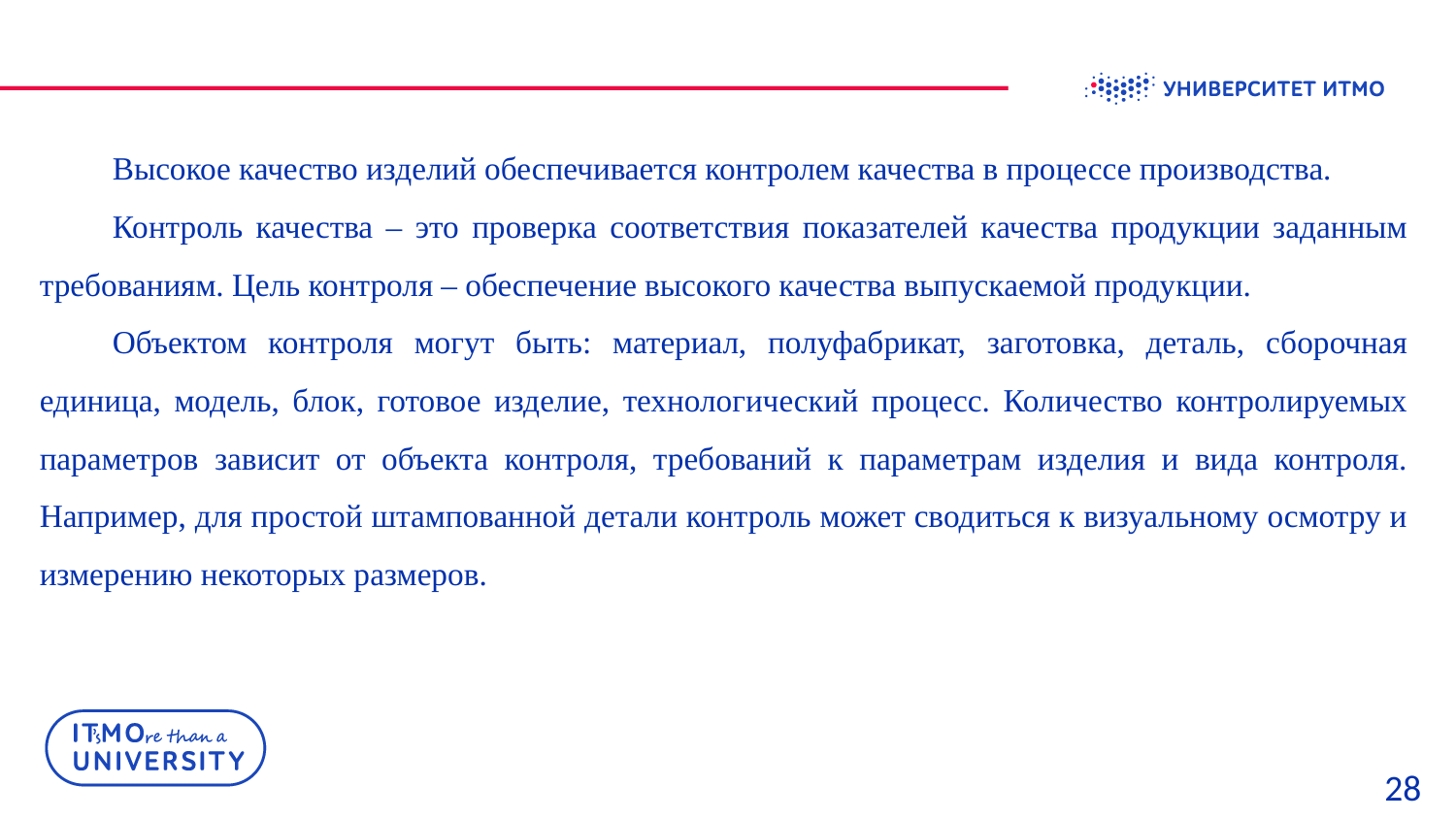

Высокое качество изделий обеспечивается контролем качества в процессе производства.
Контроль качества – это проверка соответствия показателей качества продукции заданным требованиям. Цель контроля – обеспечение высокого качества выпускаемой продукции.
Объектом контроля могут быть: материал, полуфабрикат, заготовка, деталь, сборочная единица, модель, блок, готовое изделие, технологический процесс. Количество контролируемых параметров зависит от объекта контроля, требований к параметрам изделия и вида контроля. Например, для простой штампованной детали контроль может сводиться к визуальному осмотру и измерению некоторых размеров.

28